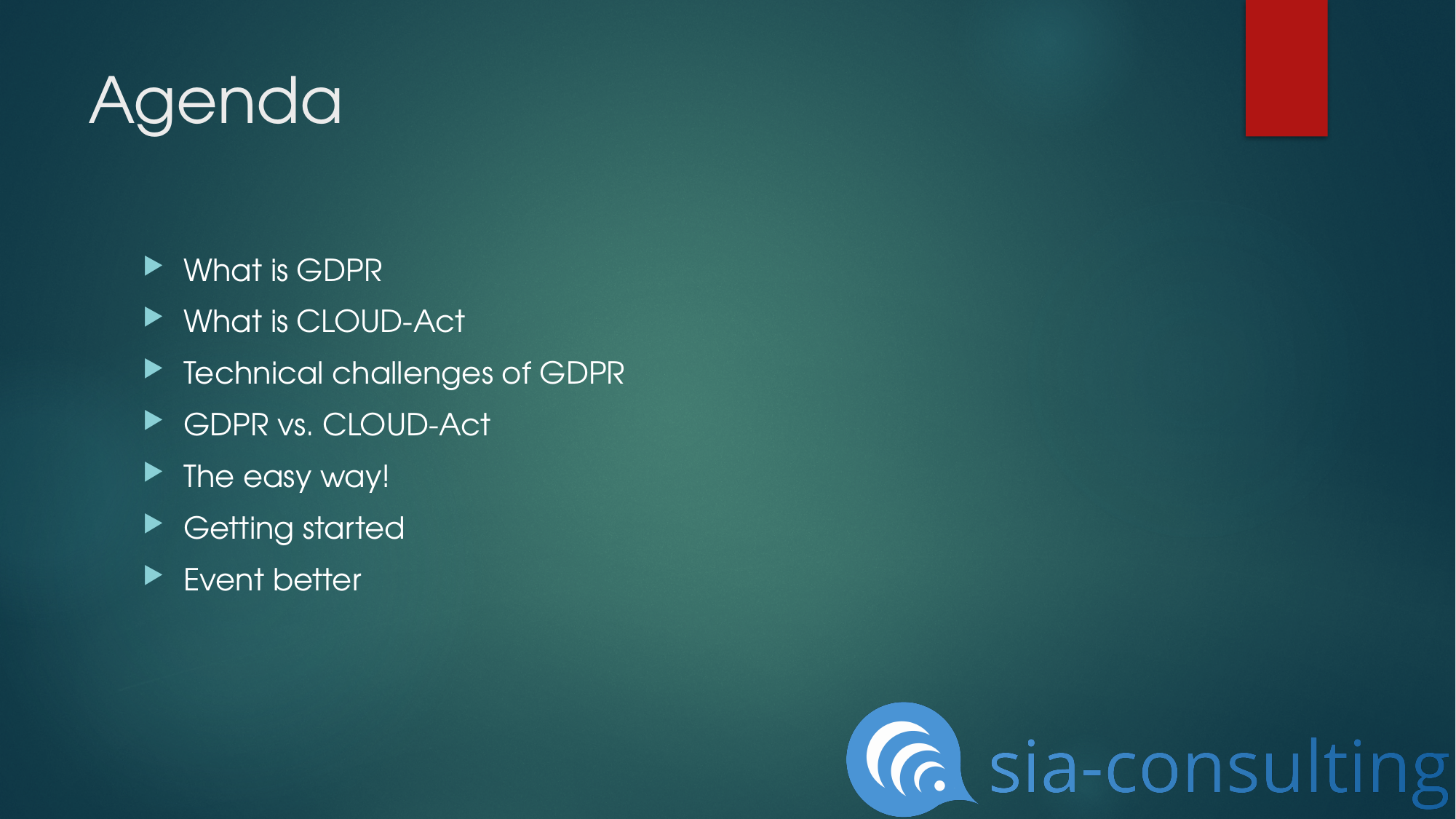

# Agenda
What is GDPR
What is CLOUD-Act
Technical challenges of GDPR
GDPR vs. CLOUD-Act
The easy way!
Getting started
Event better